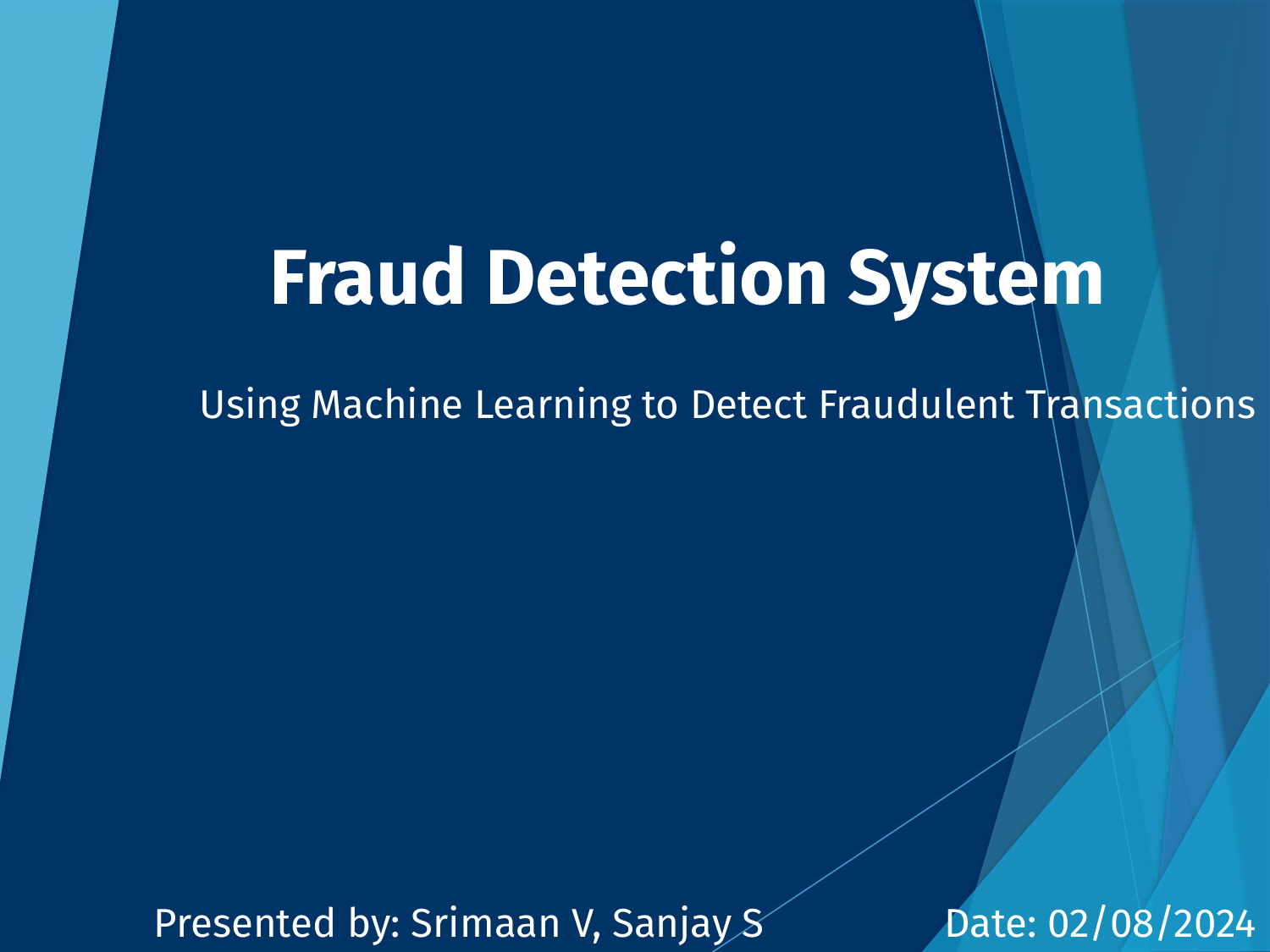

# Fraud Detection System
Using Machine Learning to Detect Fraudulent Transactions

  Presented by: Srimaan V, Sanjay S                 Date: 02/08/2024